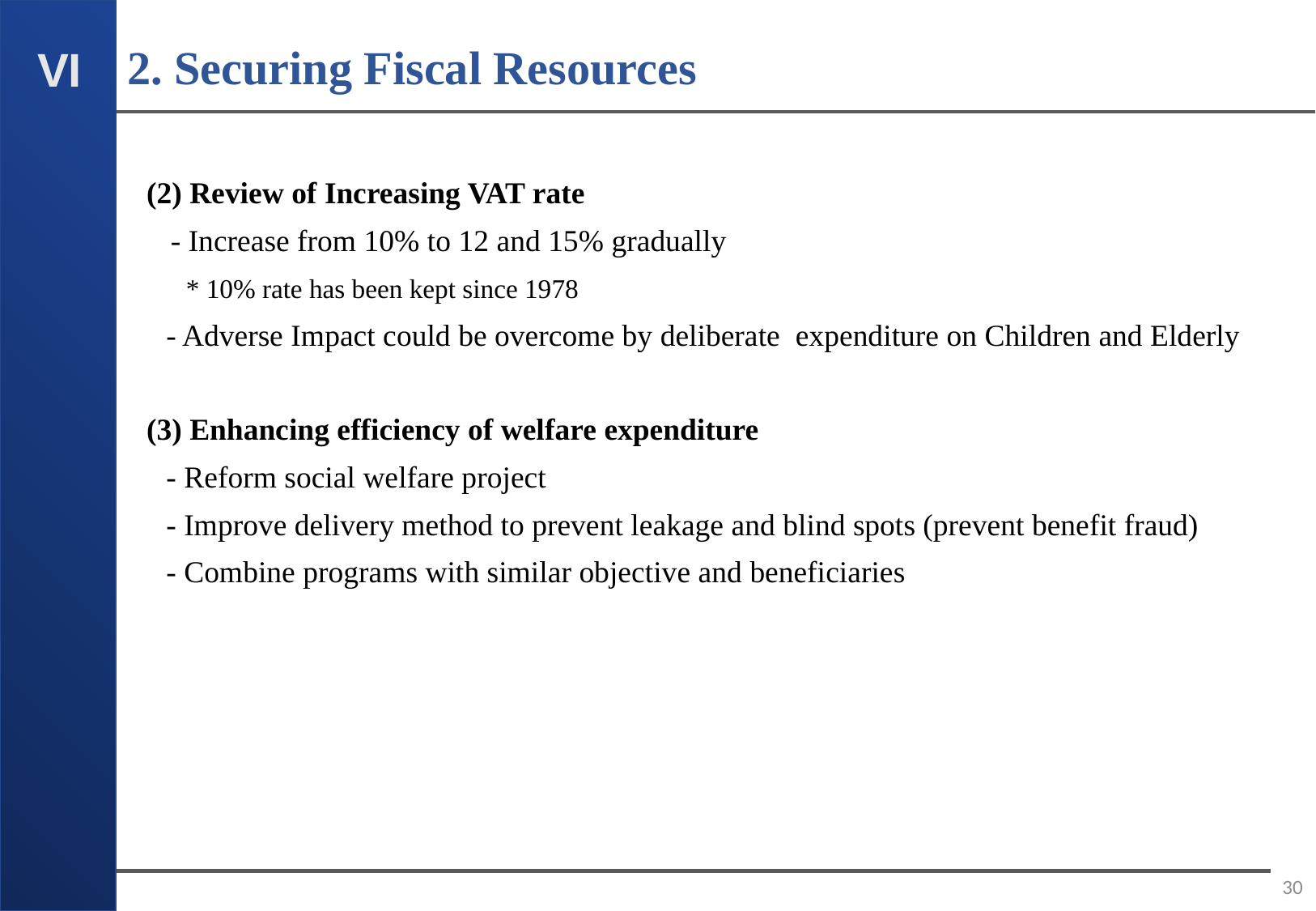

2. Securing Fiscal Resources
VI
(2) Review of Increasing VAT rate
- Increase from 10% to 12 and 15% gradually
  * 10% rate has been kept since 1978
 - Adverse Impact could be overcome by deliberate  expenditure on Children and Elderly

(3) Enhancing efficiency of welfare expenditure
 - Reform social welfare project
 - Improve delivery method to prevent leakage and blind spots (prevent benefit fraud)
 - Combine programs with similar objective and beneficiaries
30